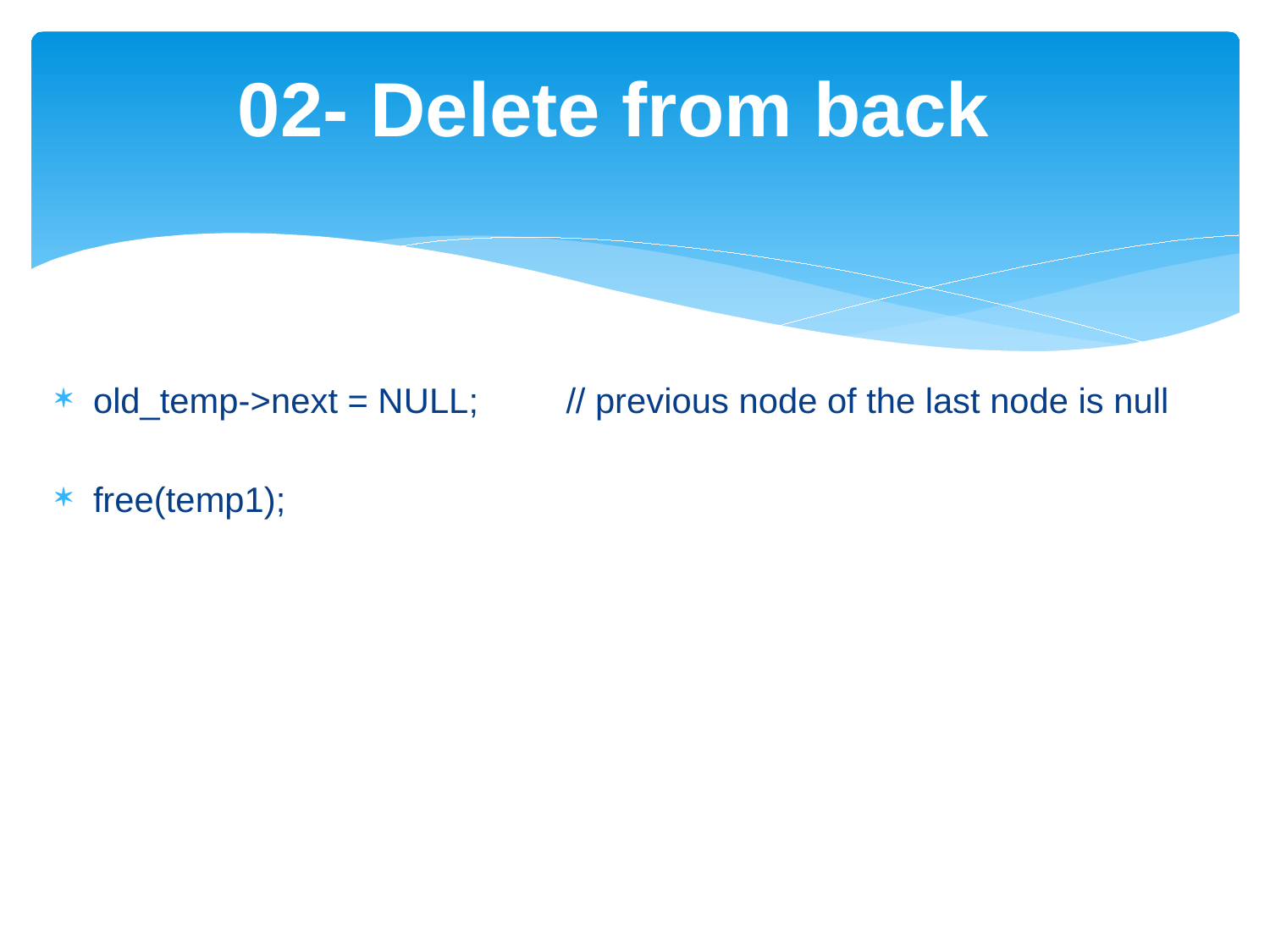

# 02- Delete from back
old_temp->next = NULL;         // previous node of the last node is null

free(temp1);